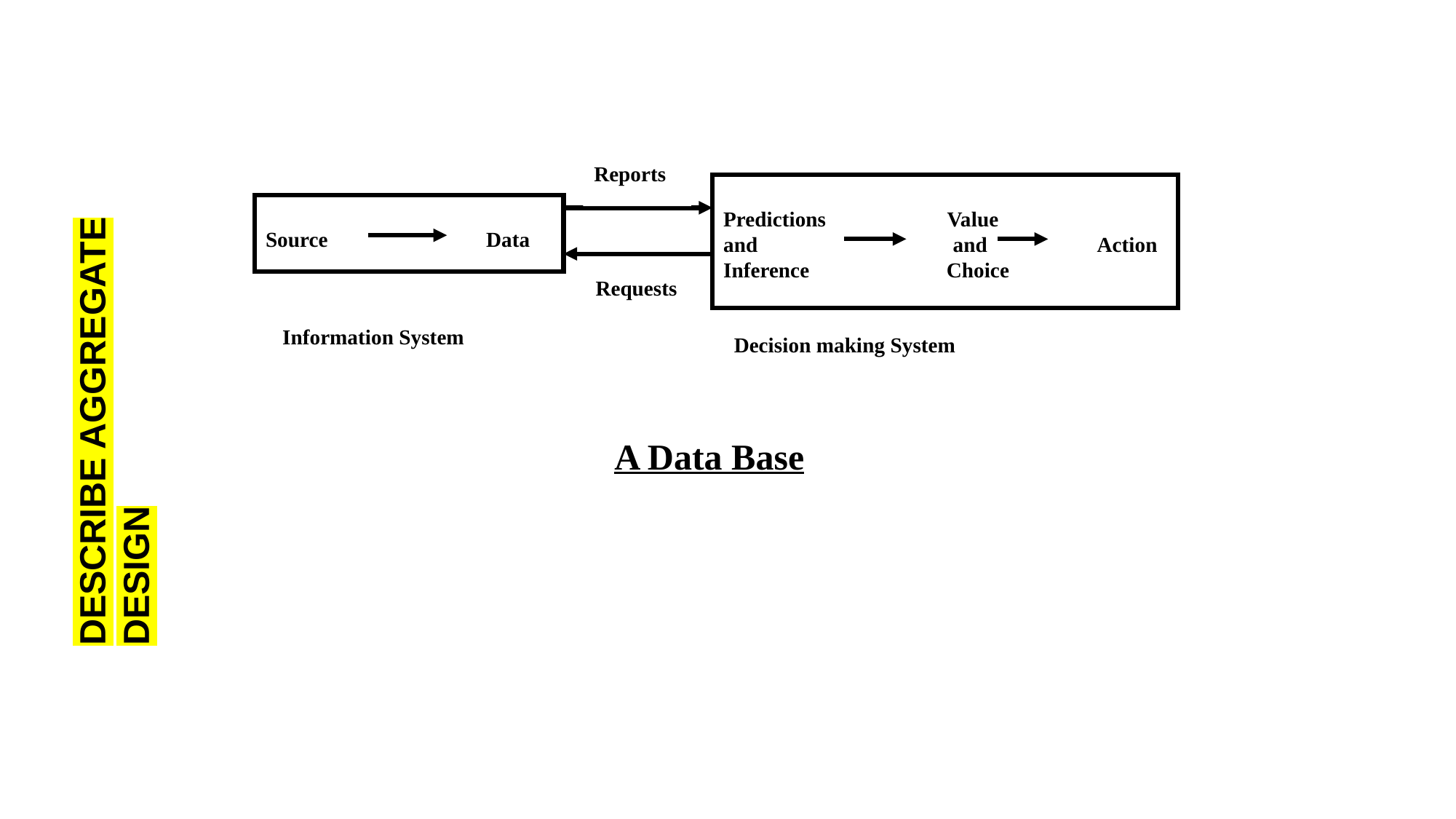

DESCRIBE AGGREGATE DESIGN
Reports

Predictions                       Value
and                                     and                     Action
Inference                          Choice

Source                              Data
Requests
Information System
Decision making System
A Data Base